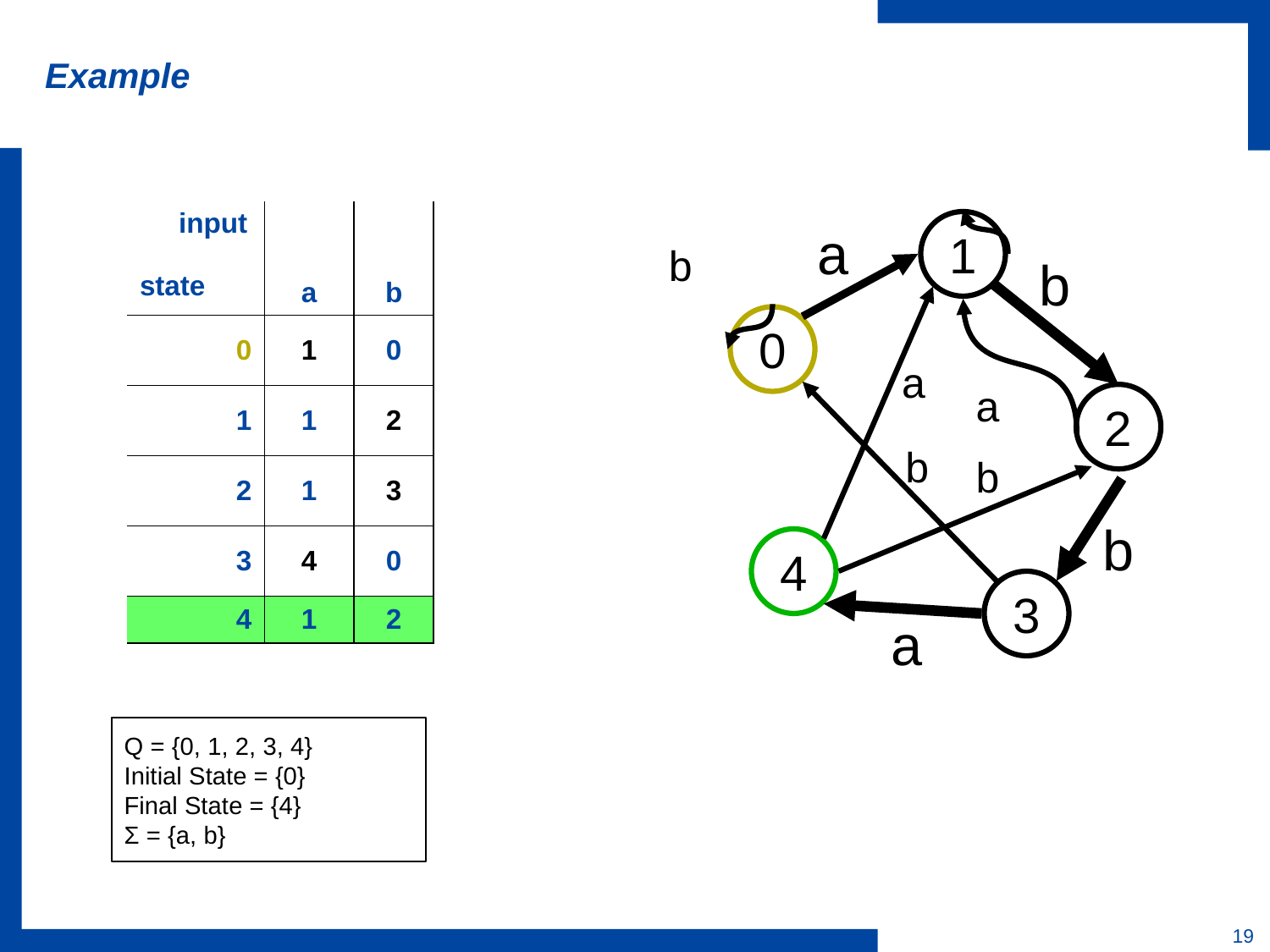

# Example
| input state | a | b |
| --- | --- | --- |
| 0 | 1 | 0 |
| 1 | 1 | 2 |
| 2 | 1 | 3 |
| 3 | 4 | 0 |
| 4 | 1 | 2 |
a
1
b
b
0
a
a
2
b
b
b
4
3
a
Q = {0, 1, 2, 3, 4}
Initial State = {0}
Final State = {4}
Σ = {a, b}